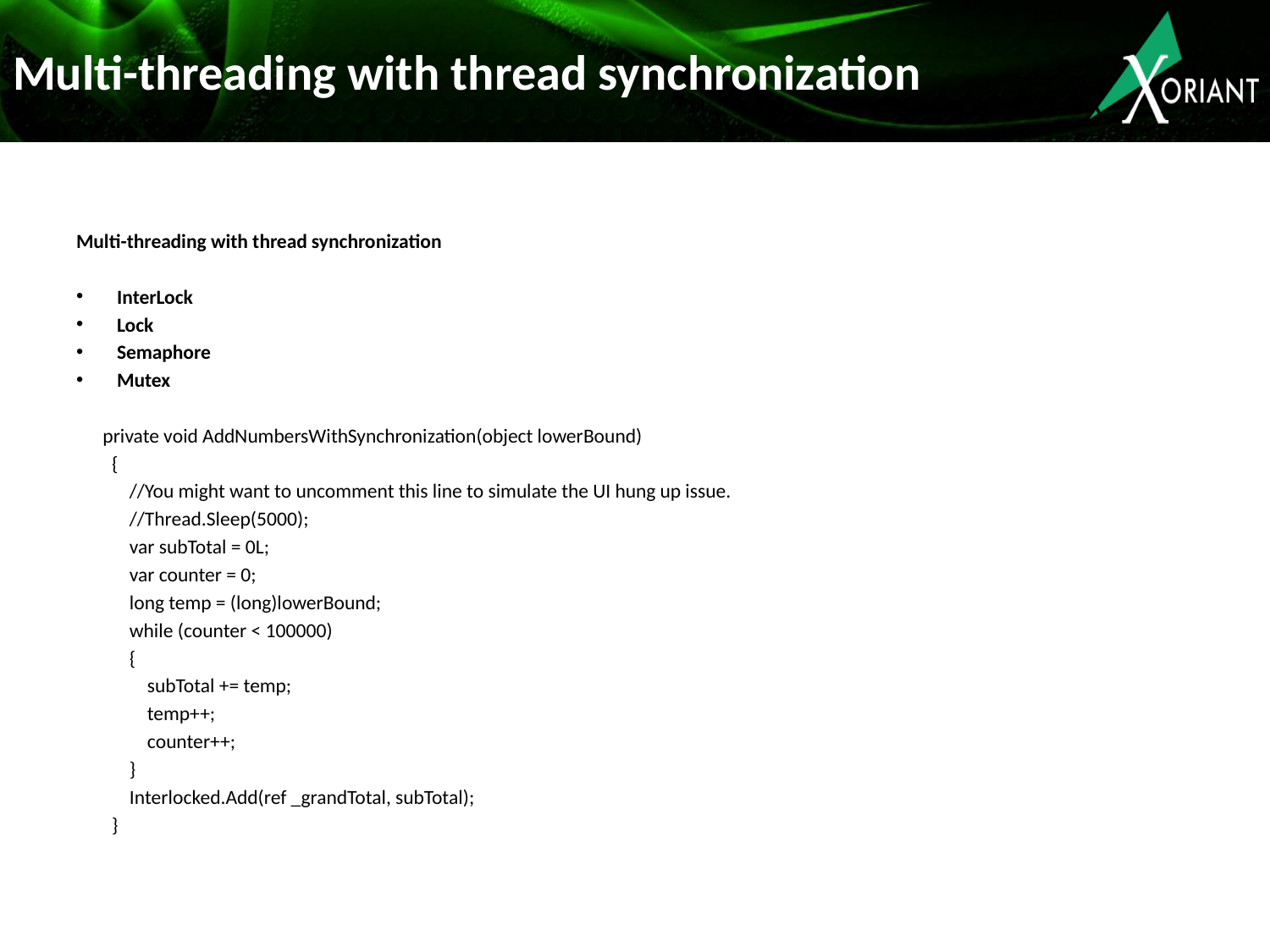

# Multi-threading with thread synchronization
Multi-threading with thread synchronization

InterLock
Lock
Semaphore
Mutex

      private void AddNumbersWithSynchronization(object lowerBound)
        {
            //You might want to uncomment this line to simulate the UI hung up issue.
            //Thread.Sleep(5000);
            var subTotal = 0L;
            var counter = 0;
            long temp = (long)lowerBound;
            while (counter < 100000)
            {
                subTotal += temp;
                temp++;
                counter++;
            }
            Interlocked.Add(ref _grandTotal, subTotal);
        }